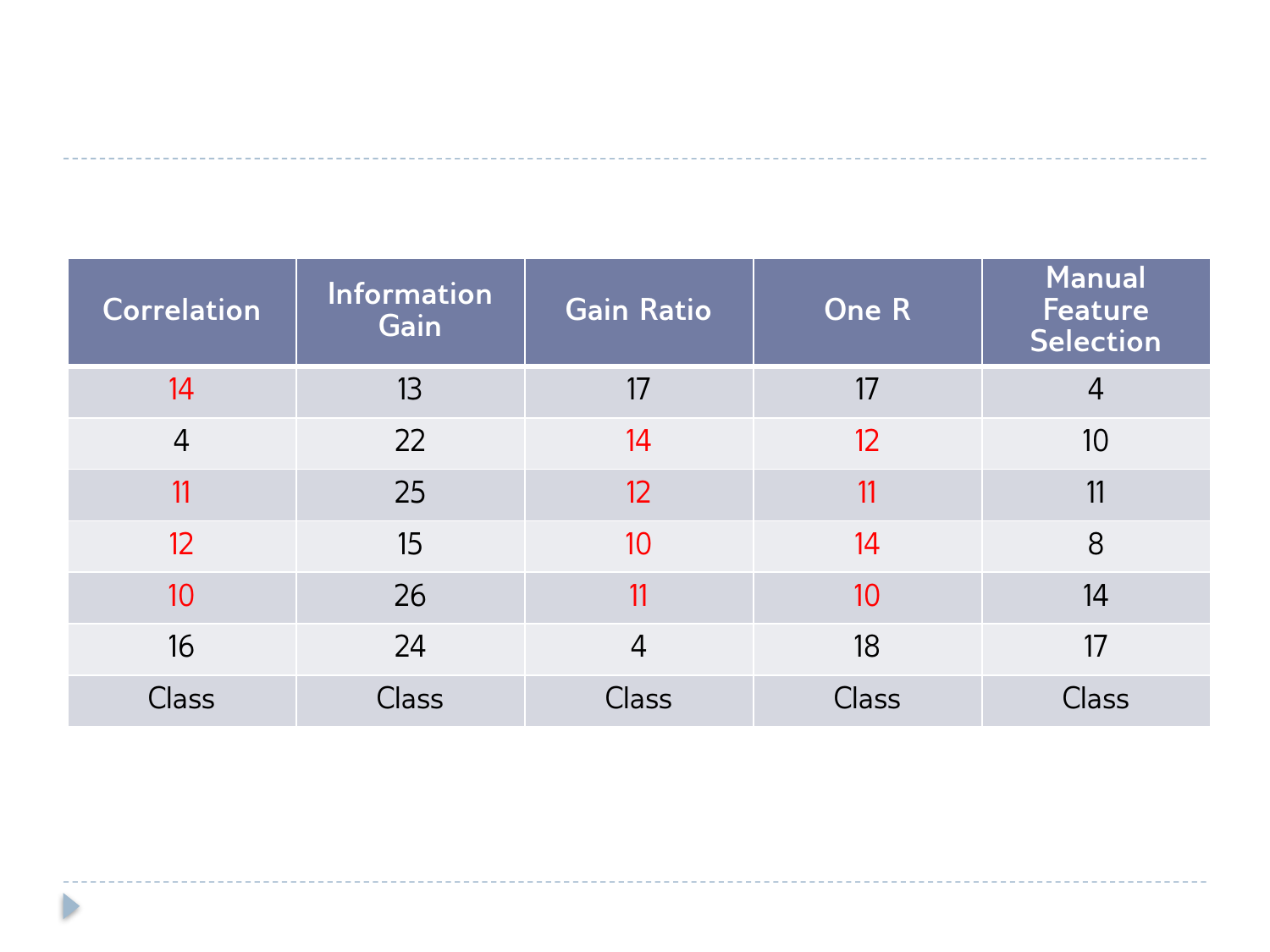

#
| Correlation | Information Gain | Gain Ratio | One R | Manual Feature Selection |
| --- | --- | --- | --- | --- |
| 14 | 13 | 17 | 17 | 4 |
| 4 | 22 | 14 | 12 | 10 |
| 11 | 25 | 12 | 11 | 11 |
| 12 | 15 | 10 | 14 | 8 |
| 10 | 26 | 11 | 10 | 14 |
| 16 | 24 | 4 | 18 | 17 |
| Class | Class | Class | Class | Class |